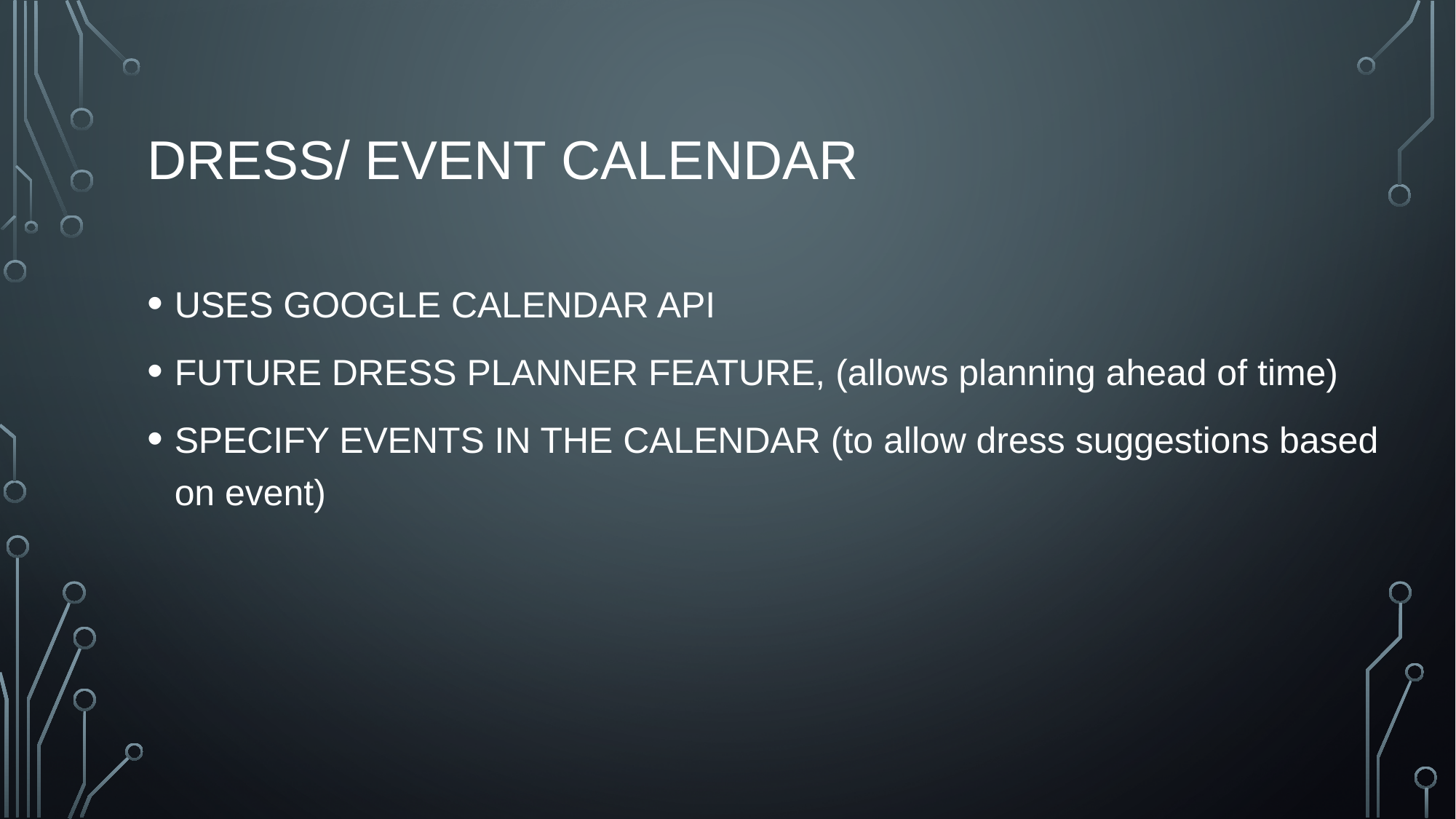

# DRESS/ EVENT CALENDAR
USES GOOGLE CALENDAR API
FUTURE DRESS PLANNER FEATURE, (allows planning ahead of time)
SPECIFY EVENTS IN THE CALENDAR (to allow dress suggestions based on event)